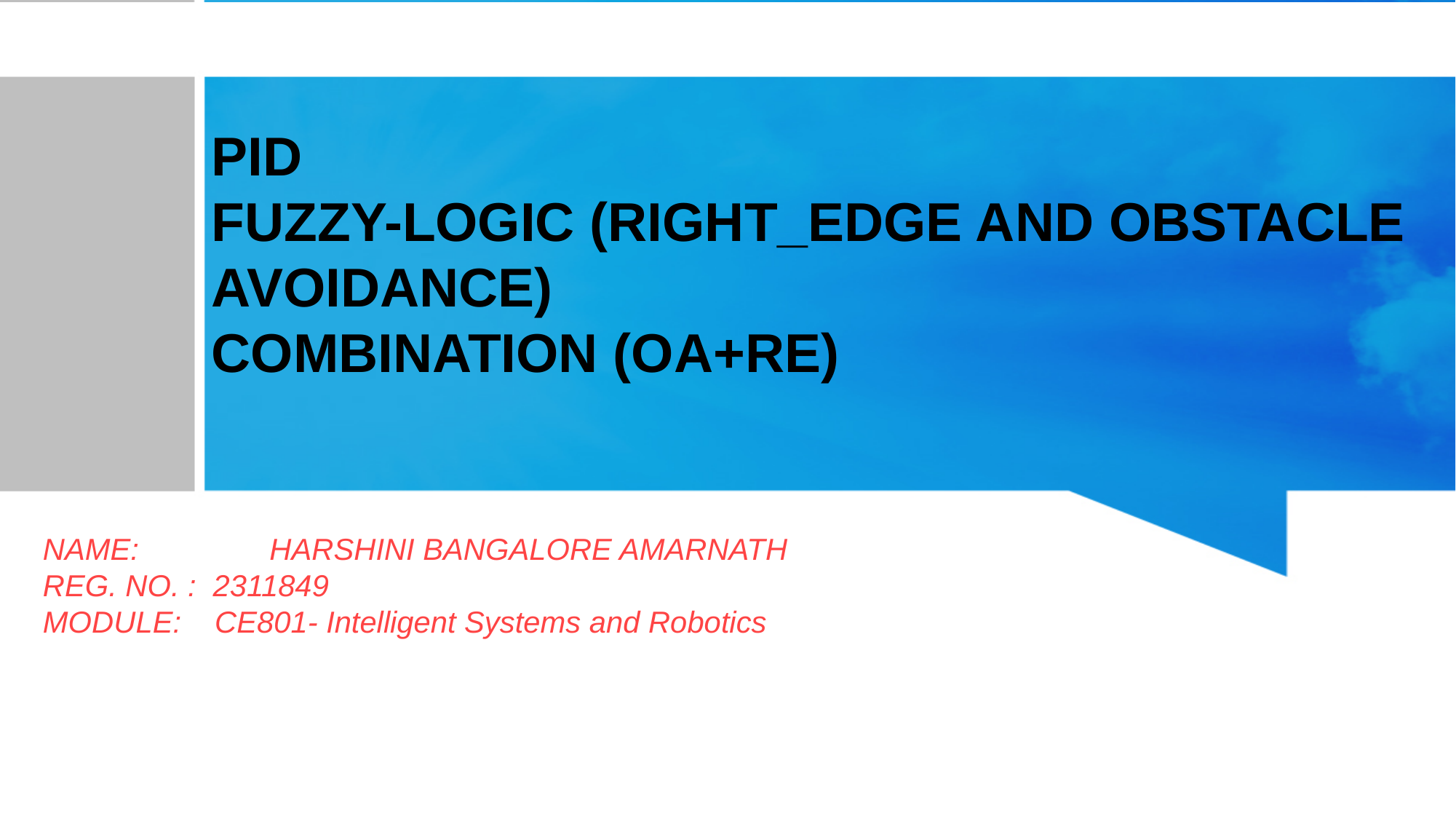

# PID FUZZY-LOGIC (RIGHT_EDGE AND OBSTACLE AVOIDANCE) COMBINATION (OA+RE)
NAME:  	 HARSHINI BANGALORE AMARNATH
REG. NO. :  2311849
MODULE:    CE801- Intelligent Systems and Robotics